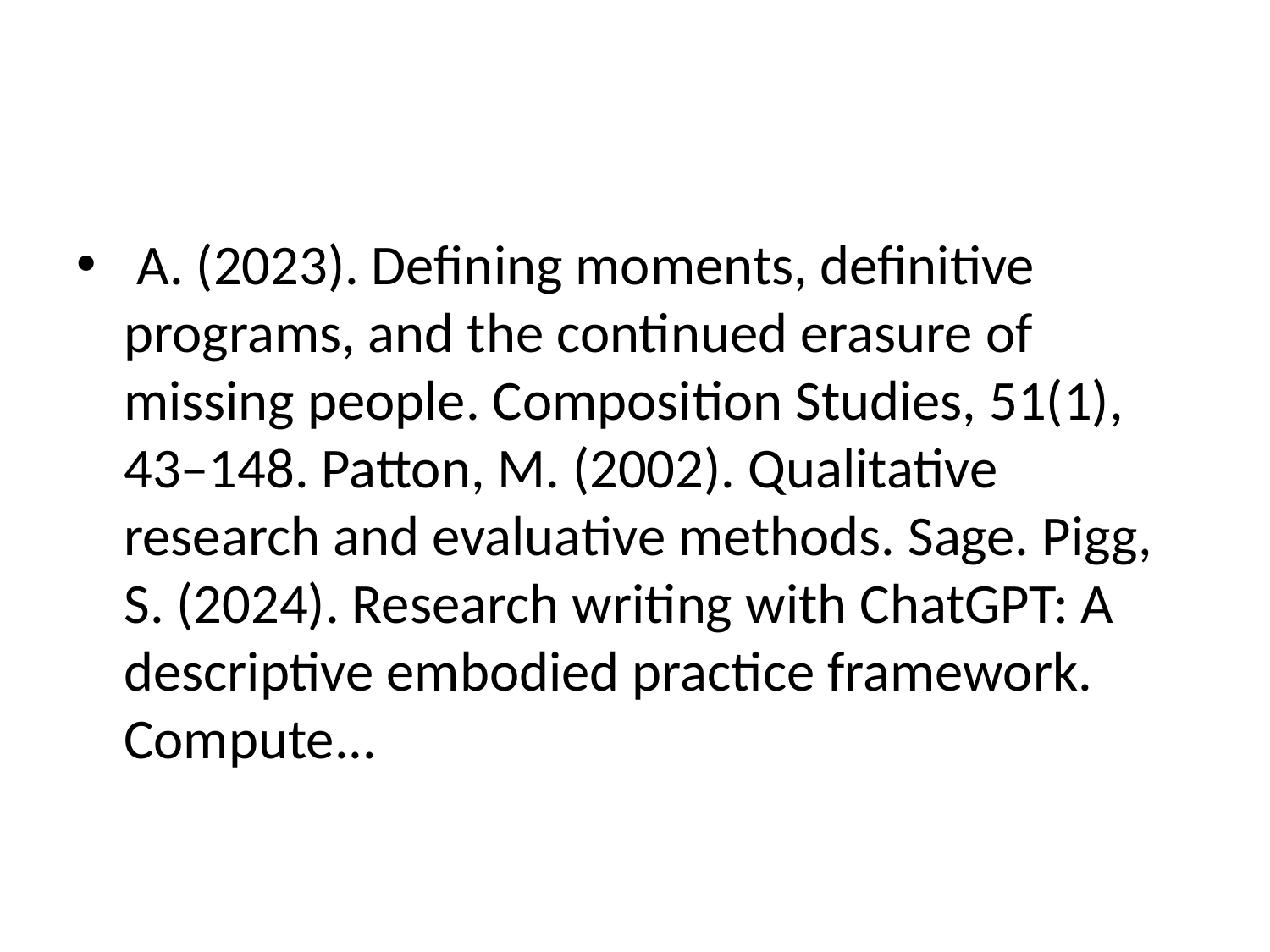

#
 A. (2023). Defining moments, definitive programs, and the continued erasure of missing people. Composition Studies, 51(1), 43–148. Patton, M. (2002). Qualitative research and evaluative methods. Sage. Pigg, S. (2024). Research writing with ChatGPT: A descriptive embodied practice framework. Compute...